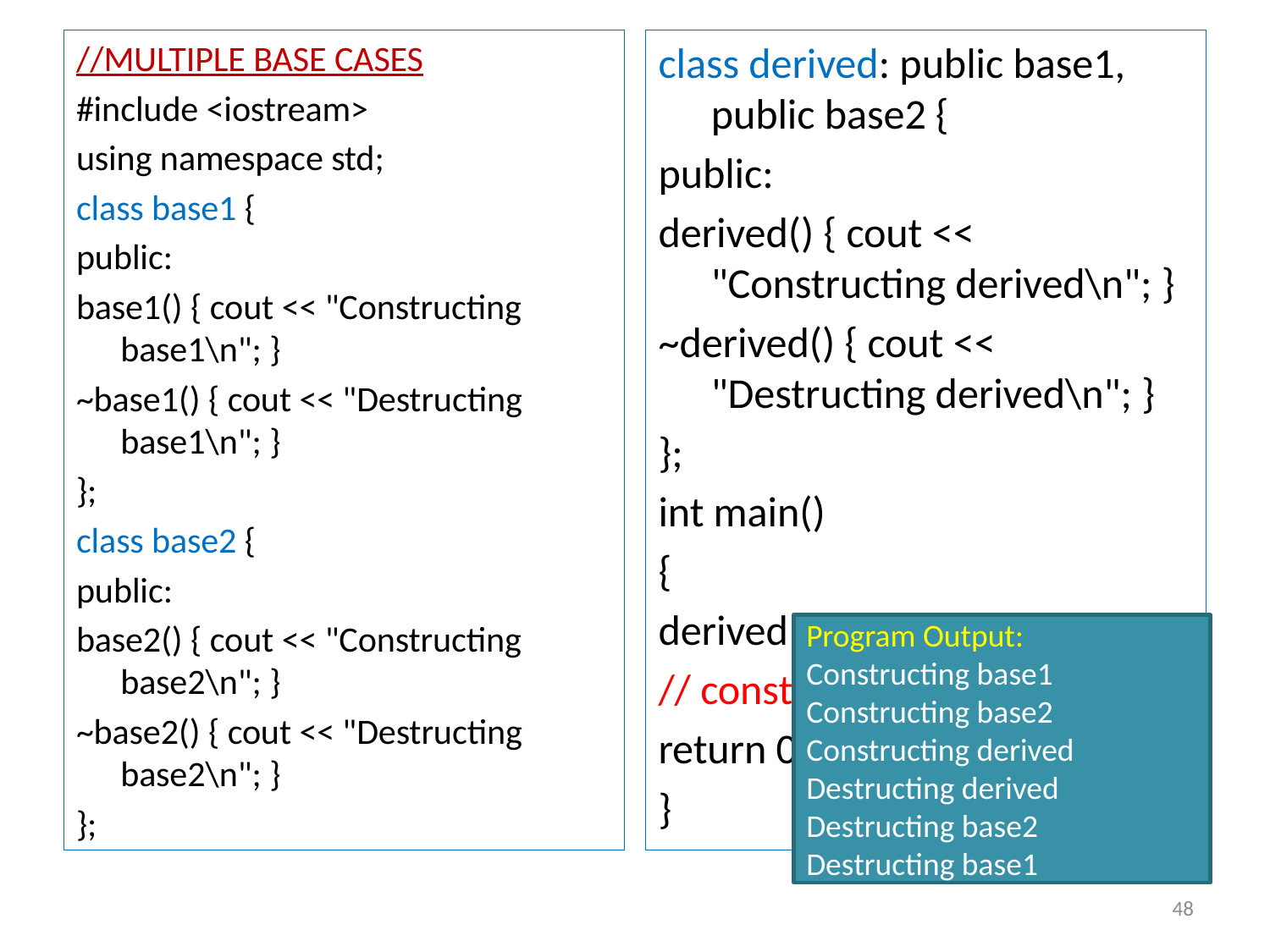

//MULTIPLE BASE CASES
#include <iostream>
using namespace std;
class base1 {
public:
base1() { cout << "Constructing base1\n"; }
~base1() { cout << "Destructing base1\n"; }
};
class base2 {
public:
base2() { cout << "Constructing base2\n"; }
~base2() { cout << "Destructing base2\n"; }
};
class derived: public base1, public base2 {
public:
derived() { cout << "Constructing derived\n"; }
~derived() { cout << "Destructing derived\n"; }
};
int main()
{
derived ob;
// construct and destruct ob
return 0;
}

Program Output:
Constructing base1
Constructing base2
Constructing derived
Destructing derived
Destructing base2
Destructing base1
48